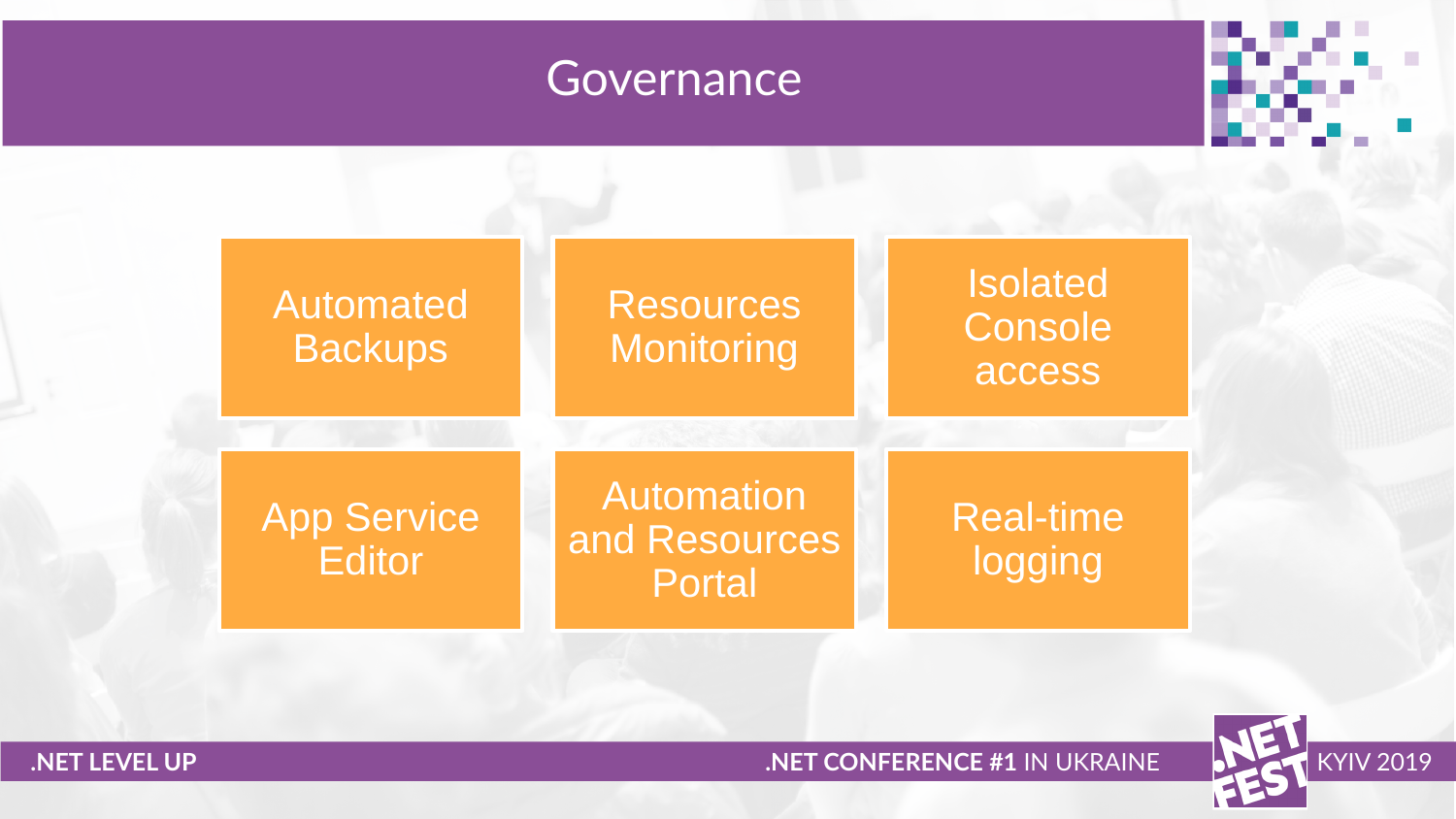

Governance
Automated Backups
Resources Monitoring
Isolated Console access
App Service Editor
Automation and Resources Portal
Real-time logging